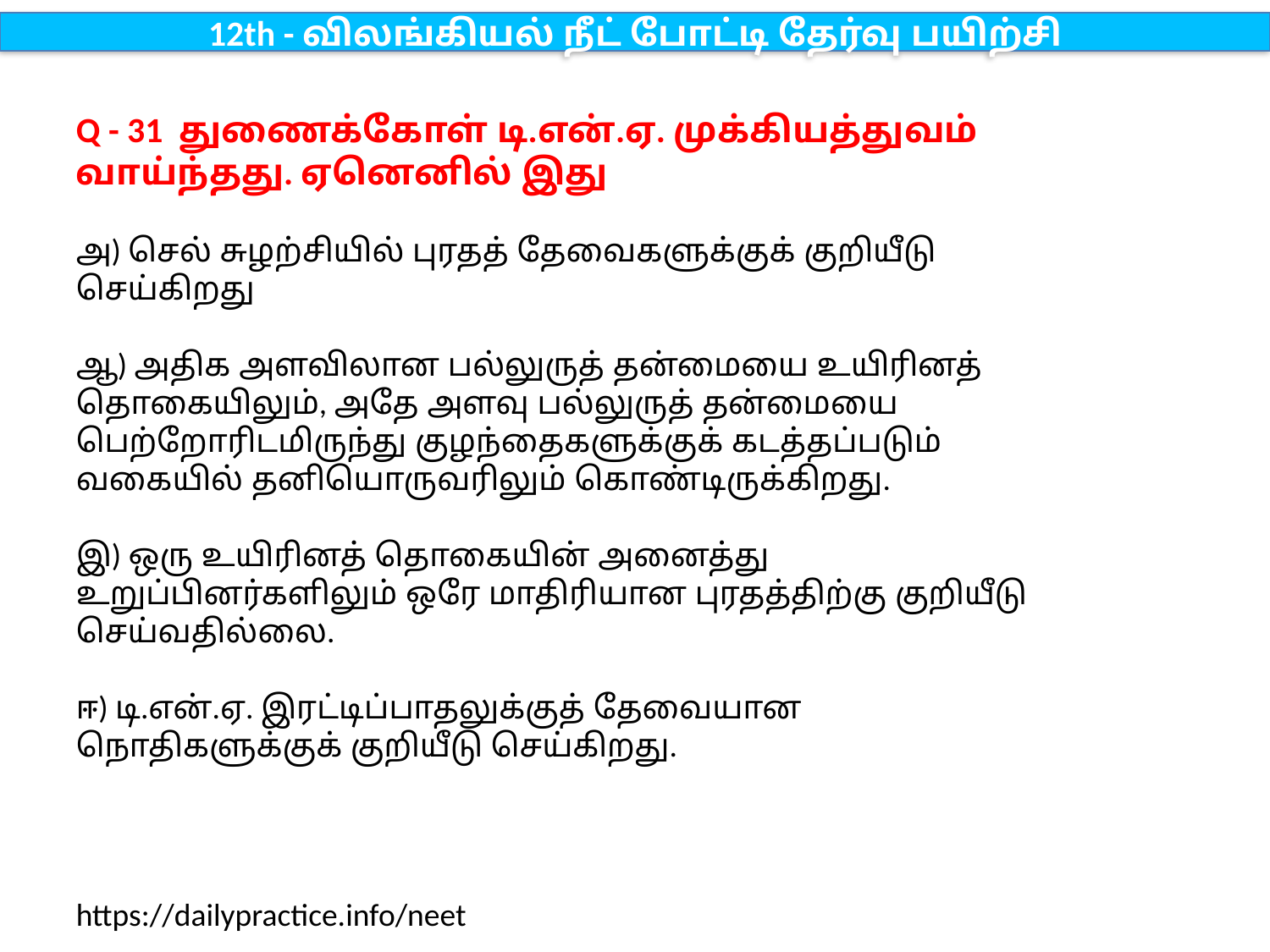

12th - விலங்கியல் நீட் போட்டி தேர்வு பயிற்சி

Q - 31  துணைக்கோள் டி.என்.ஏ. முக்கியத்துவம் வாய்ந்தது. ஏனெனில் இது

அ) செல் சுழற்சியில் புரதத் தேவைகளுக்குக் குறியீடு செய்கிறது

ஆ) அதிக அளவிலான பல்லுருத் தன்மையை உயிரினத் தொகையிலும், அதே அளவு பல்லுருத் தன்மையை பெற்றோரிடமிருந்து குழந்தைகளுக்குக் கடத்தப்படும் வகையில் தனியொருவரிலும் கொண்டிருக்கிறது.

இ) ஒரு உயிரினத் தொகையின் அனைத்து உறுப்பினர்களிலும் ஒரே மாதிரியான புரதத்திற்கு குறியீடு செய்வதில்லை.

ஈ) டி.என்.ஏ. இரட்டிப்பாதலுக்குத் தேவையான நொதிகளுக்குக் குறியீடு செய்கிறது.
https://dailypractice.info/neet